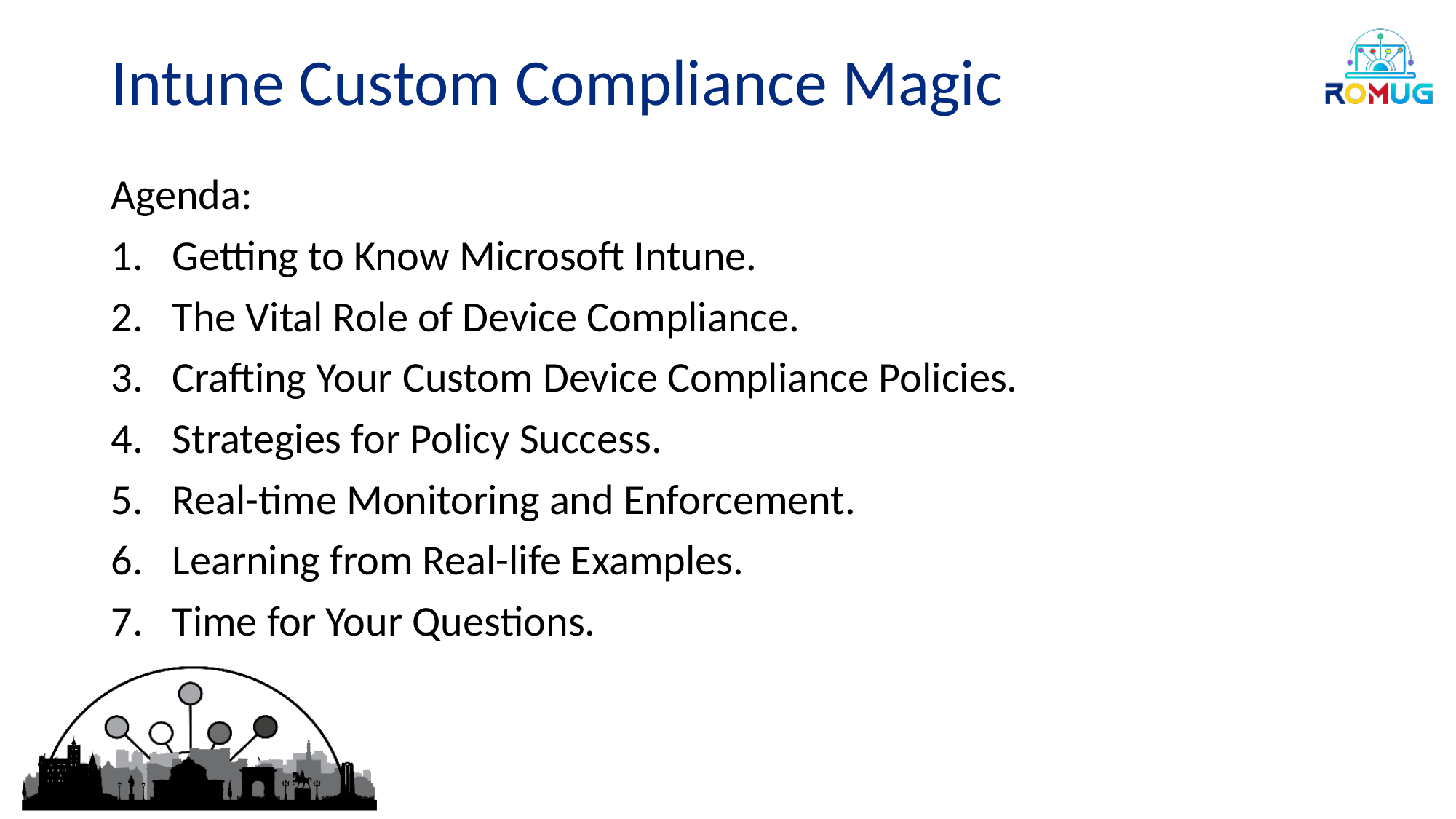

# Intune Custom Compliance Magic
Agenda:
Getting to Know Microsoft Intune.
The Vital Role of Device Compliance.
Crafting Your Custom Device Compliance Policies.
Strategies for Policy Success.
Real-time Monitoring and Enforcement.
Learning from Real-life Examples.
Time for Your Questions.